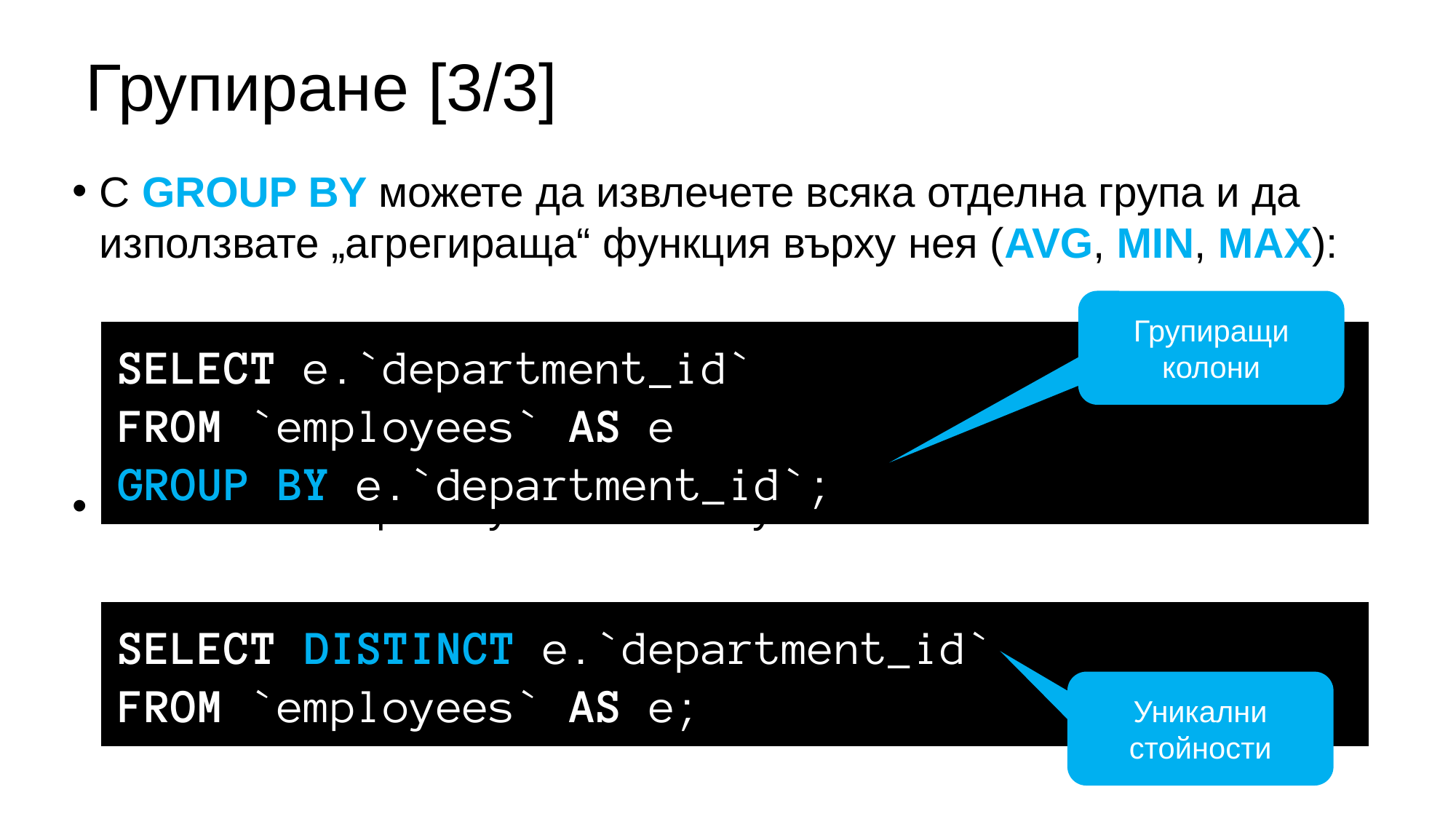

# Групиране [3/3]
С GROUP BY можете да извлечете всяка отделна група и да използвате „агрегираща“ функция върху нея (AVG, MIN, MAX):

С DISTINCT ще получите всички уникални стойности:
Групиращи колони
SELECT e.`department_id`
FROM `employees` AS e
GROUP BY e.`department_id`;
SELECT DISTINCT e.`department_id`
FROM `employees` AS e;
Уникални стойности